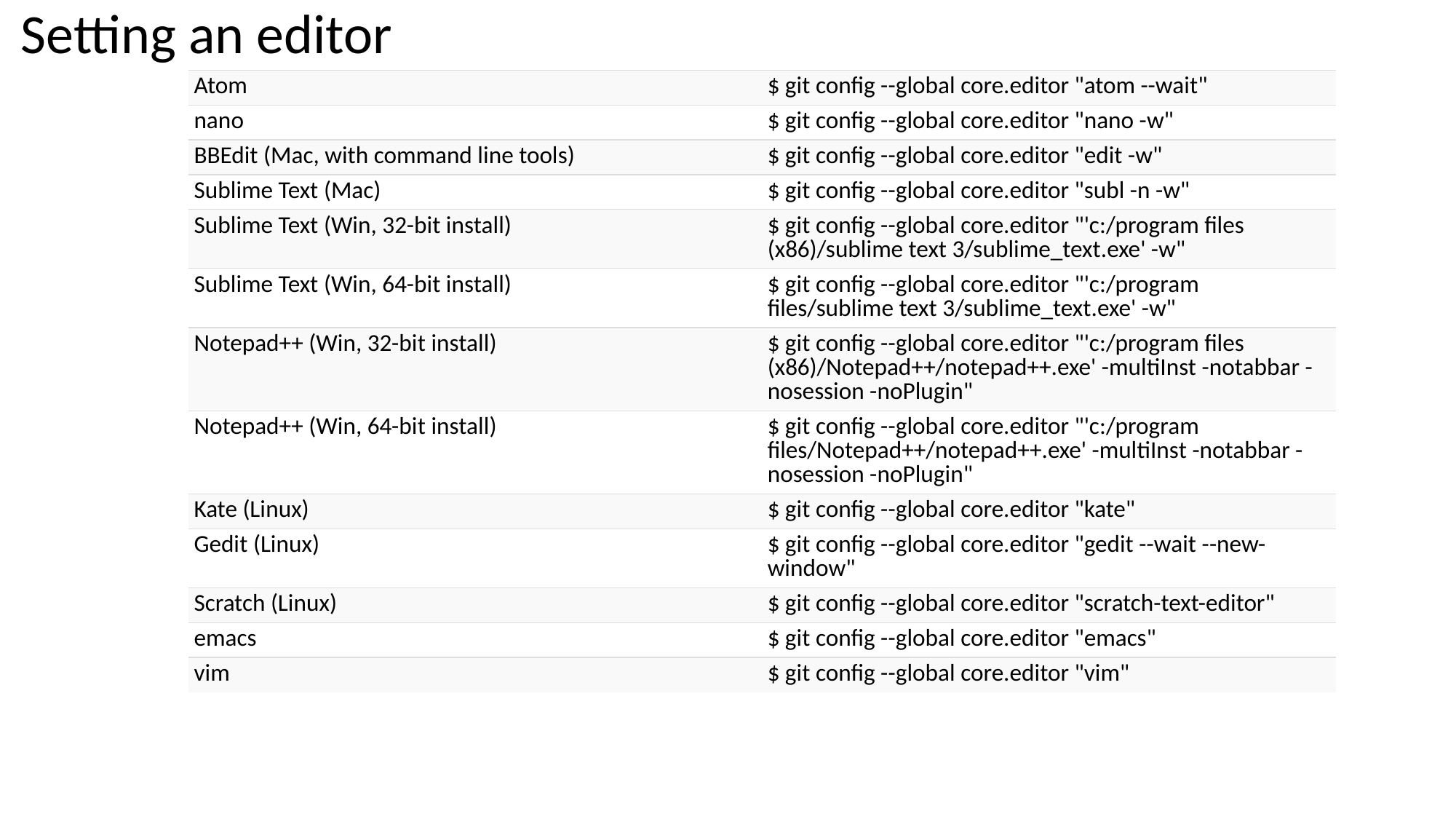

# Setting an editor
| Atom | $ git config --global core.editor "atom --wait" |
| --- | --- |
| nano | $ git config --global core.editor "nano -w" |
| BBEdit (Mac, with command line tools) | $ git config --global core.editor "edit -w" |
| Sublime Text (Mac) | $ git config --global core.editor "subl -n -w" |
| Sublime Text (Win, 32-bit install) | $ git config --global core.editor "'c:/program files (x86)/sublime text 3/sublime\_text.exe' -w" |
| Sublime Text (Win, 64-bit install) | $ git config --global core.editor "'c:/program files/sublime text 3/sublime\_text.exe' -w" |
| Notepad++ (Win, 32-bit install) | $ git config --global core.editor "'c:/program files (x86)/Notepad++/notepad++.exe' -multiInst -notabbar -nosession -noPlugin" |
| Notepad++ (Win, 64-bit install) | $ git config --global core.editor "'c:/program files/Notepad++/notepad++.exe' -multiInst -notabbar -nosession -noPlugin" |
| Kate (Linux) | $ git config --global core.editor "kate" |
| Gedit (Linux) | $ git config --global core.editor "gedit --wait --new-window" |
| Scratch (Linux) | $ git config --global core.editor "scratch-text-editor" |
| emacs | $ git config --global core.editor "emacs" |
| vim | $ git config --global core.editor "vim" |